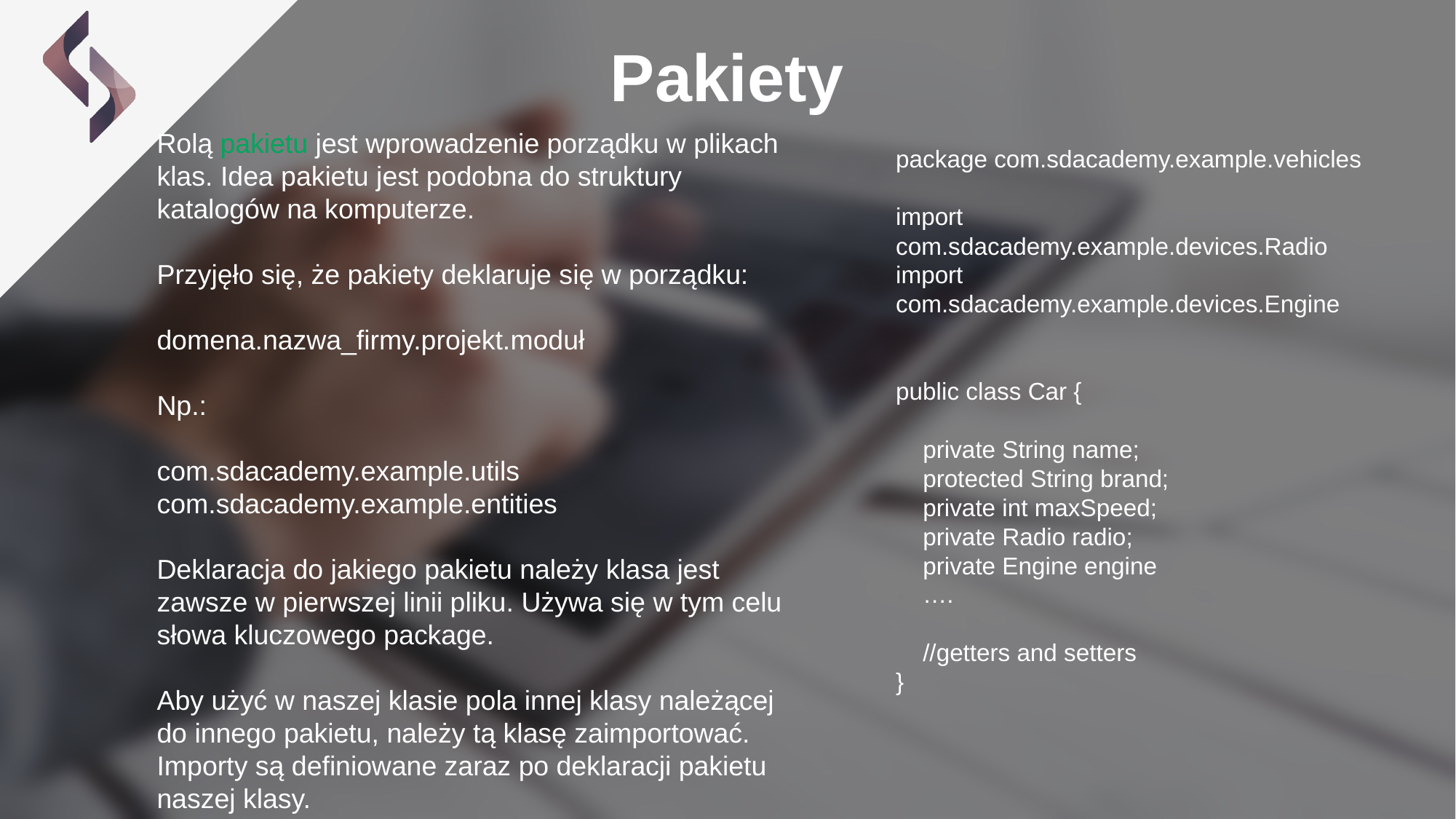

Pakiety
Rolą pakietu jest wprowadzenie porządku w plikach klas. Idea pakietu jest podobna do struktury katalogów na komputerze.

Przyjęło się, że pakiety deklaruje się w porządku:

domena.nazwa_firmy.projekt.moduł

Np.:

com.sdacademy.example.utils
com.sdacademy.example.entities

Deklaracja do jakiego pakietu należy klasa jest zawsze w pierwszej linii pliku. Używa się w tym celu słowa kluczowego package.

Aby użyć w naszej klasie pola innej klasy należącej do innego pakietu, należy tą klasę zaimportować. Importy są definiowane zaraz po deklaracji pakietu naszej klasy.

package com.sdacademy.example.vehicles

import com.sdacademy.example.devices.Radio
import com.sdacademy.example.devices.Engine

public class Car {

    private String name;
    protected String brand;
    private int maxSpeed;
    private Radio radio;
    private Engine engine
    ….

    //getters and setters
}